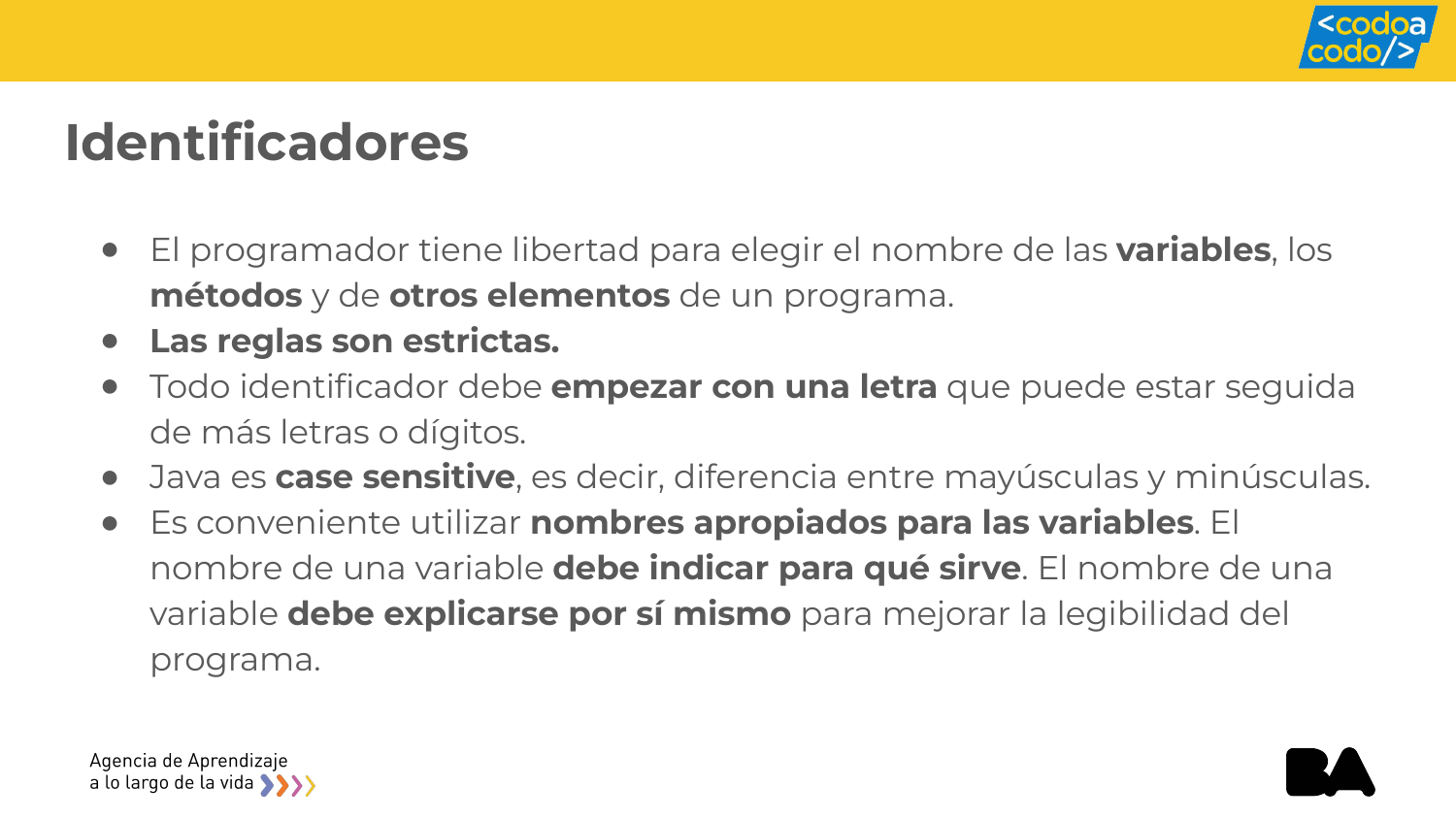

# Identificadores
El programador tiene libertad para elegir el nombre de las variables, los métodos y de otros elementos de un programa.
Las reglas son estrictas.
Todo identificador debe empezar con una letra que puede estar seguida de más letras o dígitos.
Java es case sensitive, es decir, diferencia entre mayúsculas y minúsculas.
Es conveniente utilizar nombres apropiados para las variables. El nombre de una variable debe indicar para qué sirve. El nombre de una variable debe explicarse por sí mismo para mejorar la legibilidad del programa.